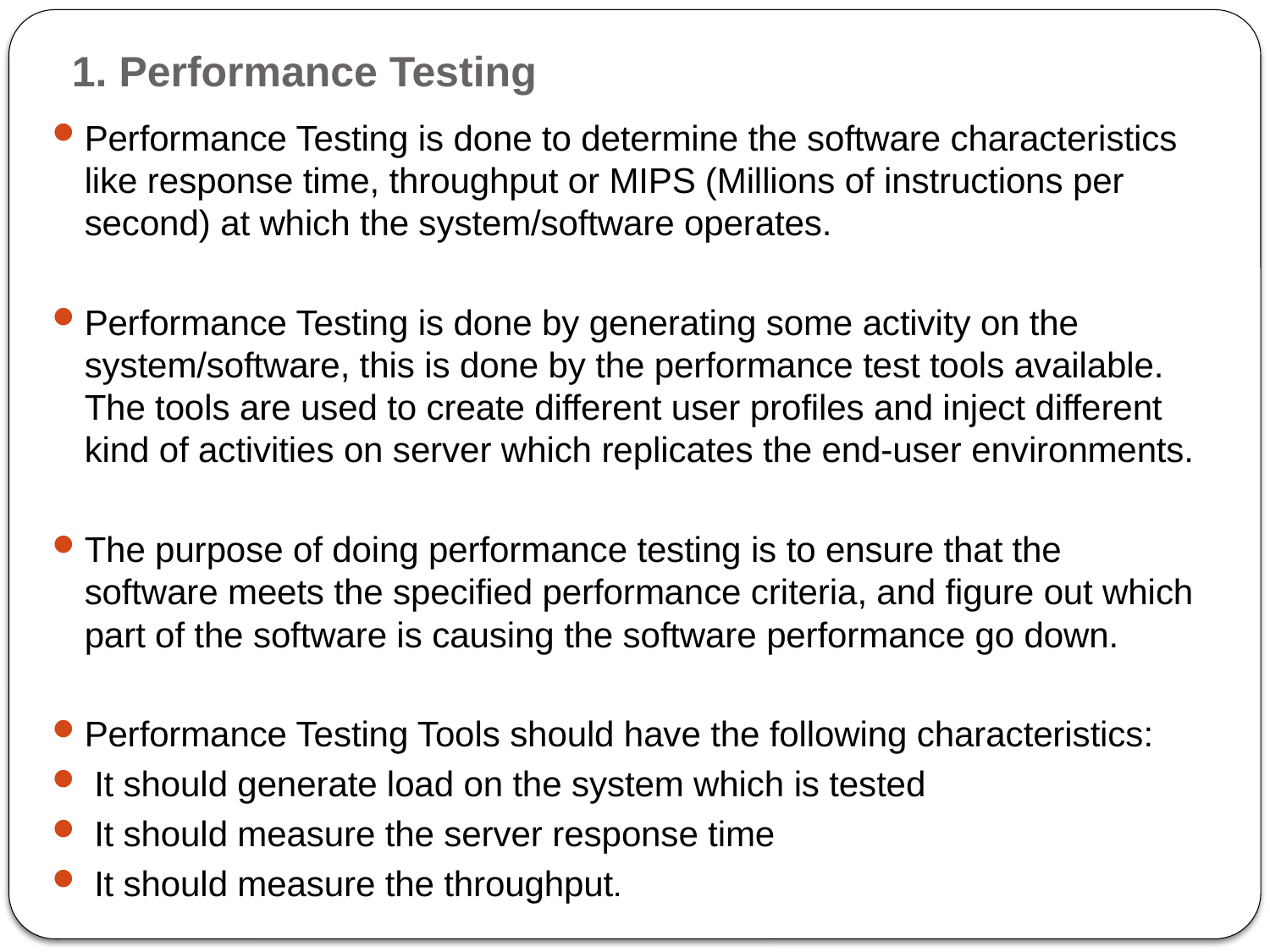

# 1. Performance Testing
Performance Testing is done to determine the software characteristics like response time, throughput or MIPS (Millions of instructions per second) at which the system/software operates.

Performance Testing is done by generating some activity on the system/software, this is done by the performance test tools available. The tools are used to create different user profiles and inject different kind of activities on server which replicates the end-user environments.

The purpose of doing performance testing is to ensure that the software meets the specified performance criteria, and figure out which part of the software is causing the software performance go down.

Performance Testing Tools should have the following characteristics:
 It should generate load on the system which is tested
 It should measure the server response time
 It should measure the throughput.